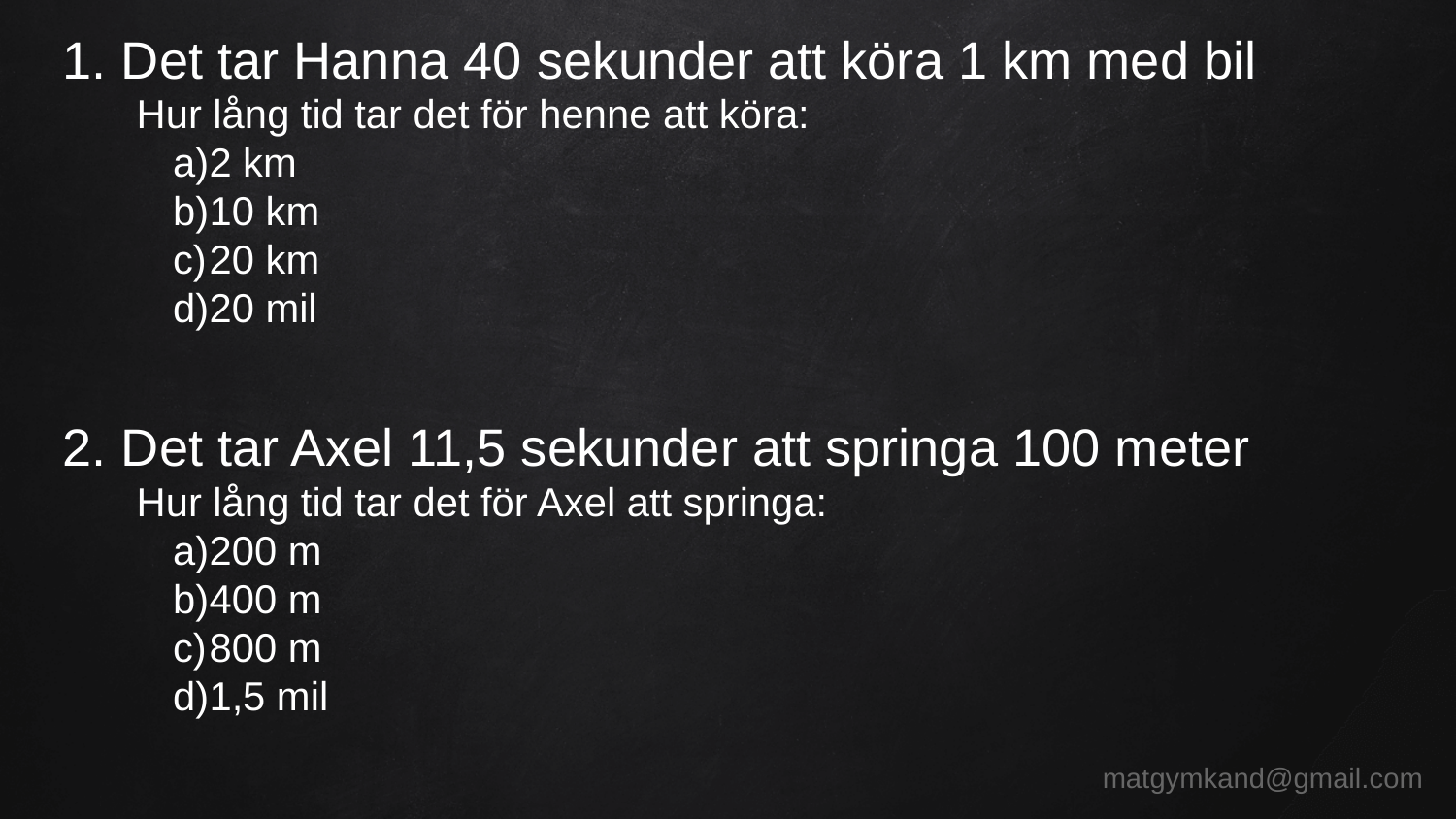

# 1. Det tar Hanna 40 sekunder att köra 1 km med bil
Hur lång tid tar det för henne att köra:
2 km
10 km
20 km
20 mil
2. Det tar Axel 11,5 sekunder att springa 100 meter
Hur lång tid tar det för Axel att springa:
200 m
400 m
800 m
1,5 mil
matgymkand@gmail.com